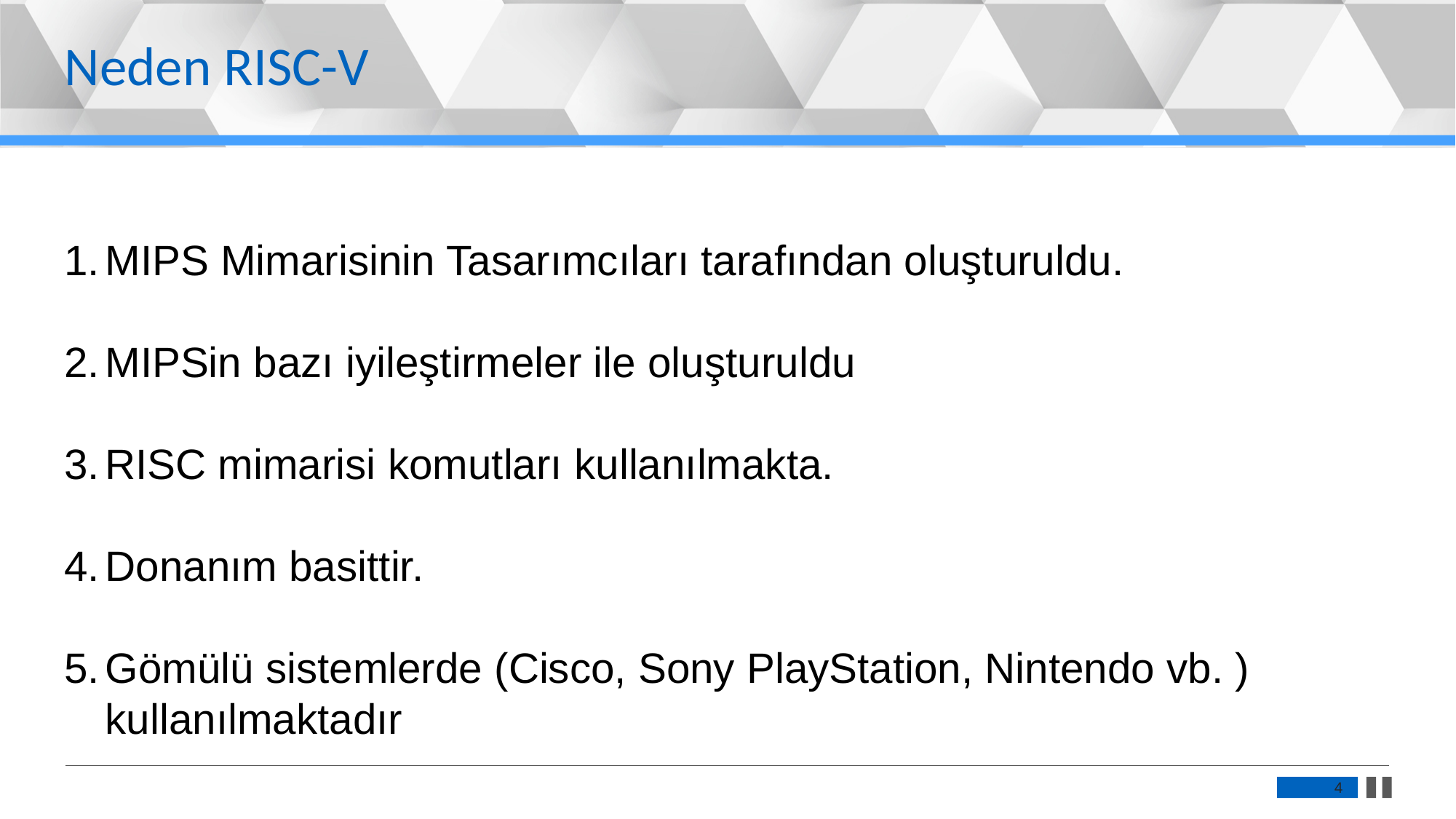

Neden RISC-V
MIPS Mimarisinin Tasarımcıları tarafından oluşturuldu.

MIPSin bazı iyileştirmeler ile oluşturuldu

RISC mimarisi komutları kullanılmakta.

Donanım basittir.

Gömülü sistemlerde (Cisco, Sony PlayStation, Nintendo vb. ) kullanılmaktadır
4